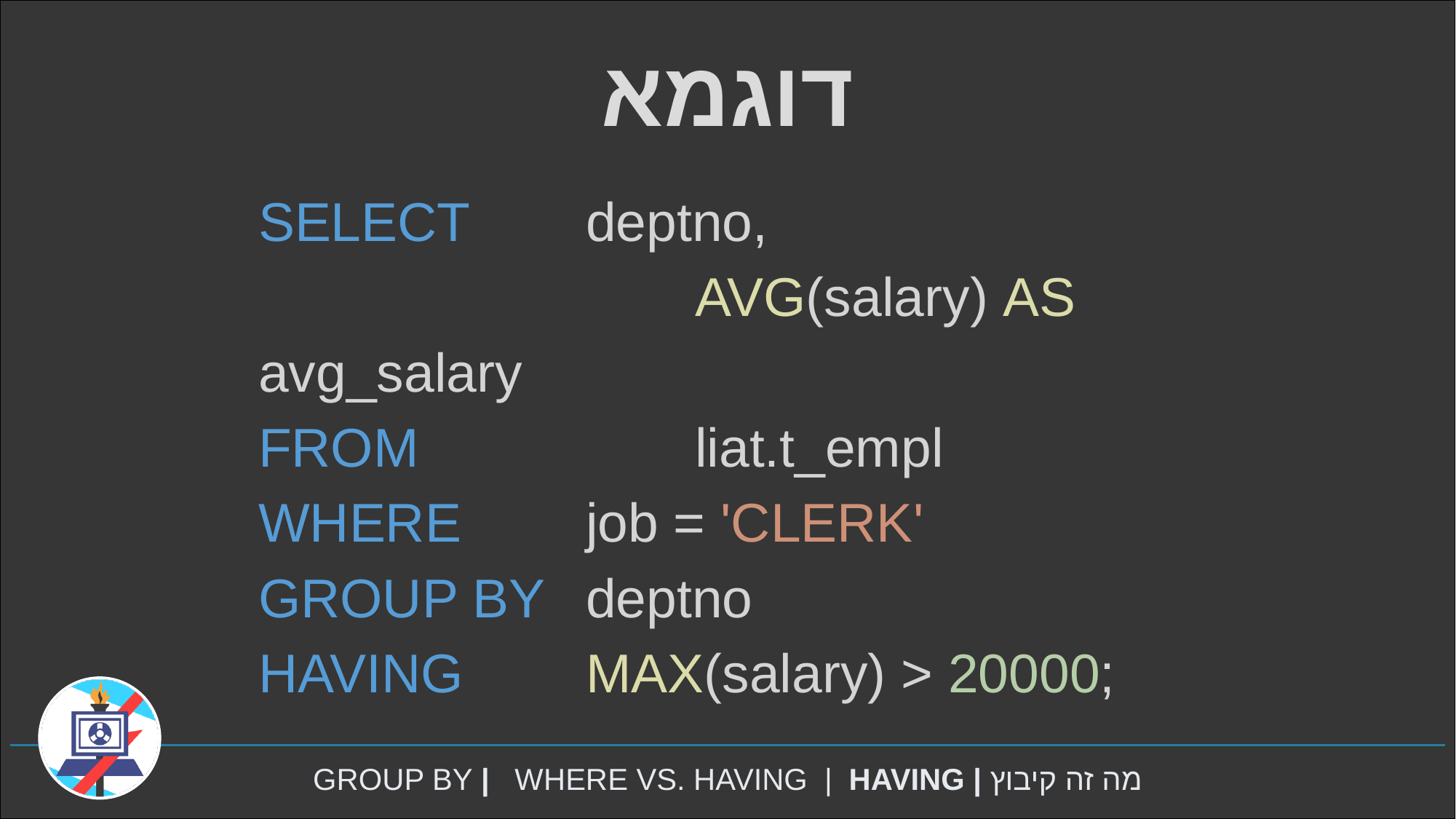

דוגמא
SELECT   	deptno,
            		AVG(salary) AS avg_salary
FROM     		liat.t_empl
WHERE    	job = 'CLERK'
GROUP BY 	deptno
HAVING   	MAX(salary) > 20000;

מה זה קיבוץ | GROUP BY |   WHERE VS. HAVING  |  HAVING